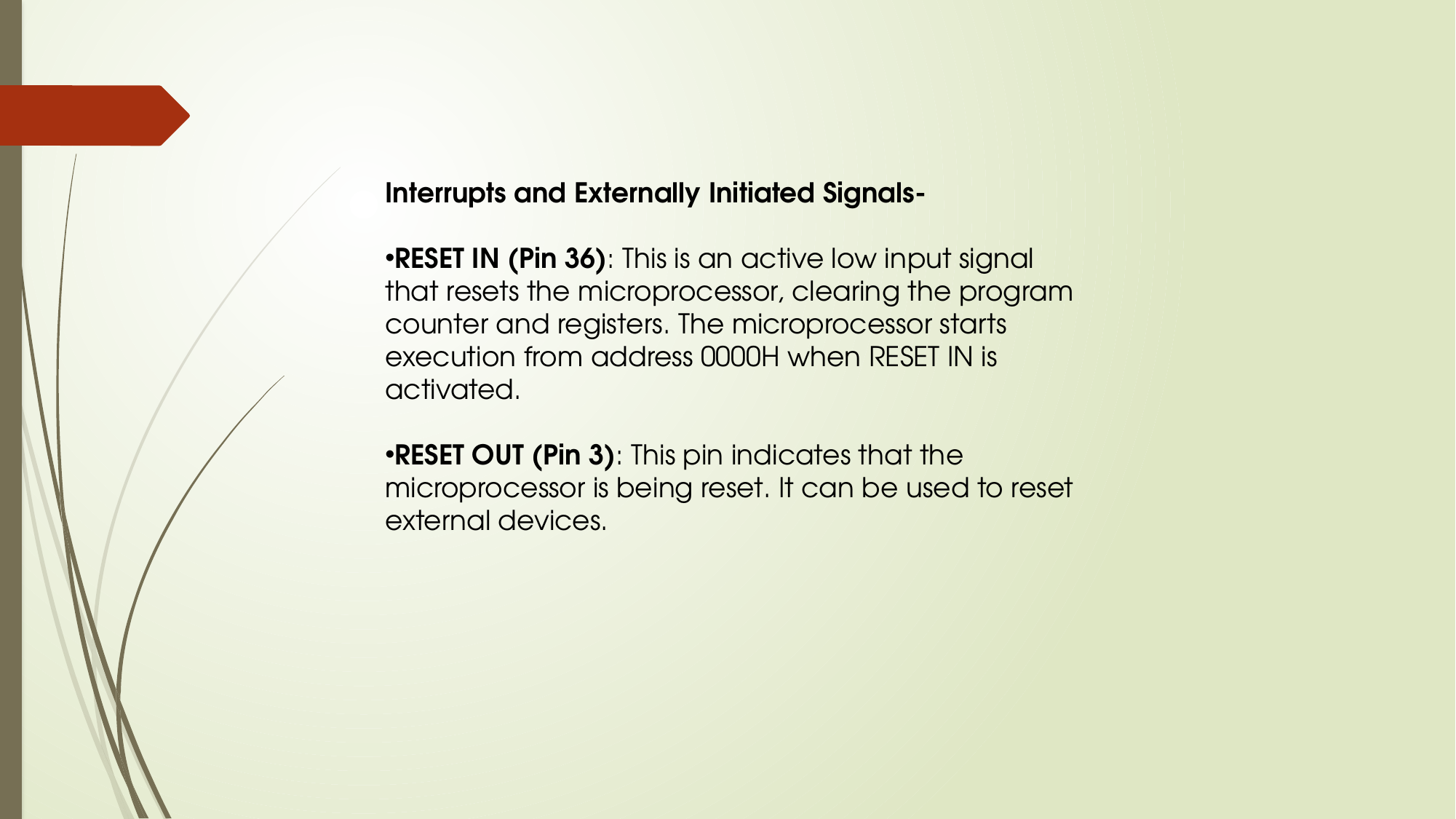

Interrupts and Externally Initiated Signals-

RESET IN (Pin 36): This is an active low input signal that resets the microprocessor, clearing the program counter and registers. The microprocessor starts execution from address 0000H when RESET IN is activated.

RESET OUT (Pin 3): This pin indicates that the microprocessor is being reset. It can be used to reset external devices.